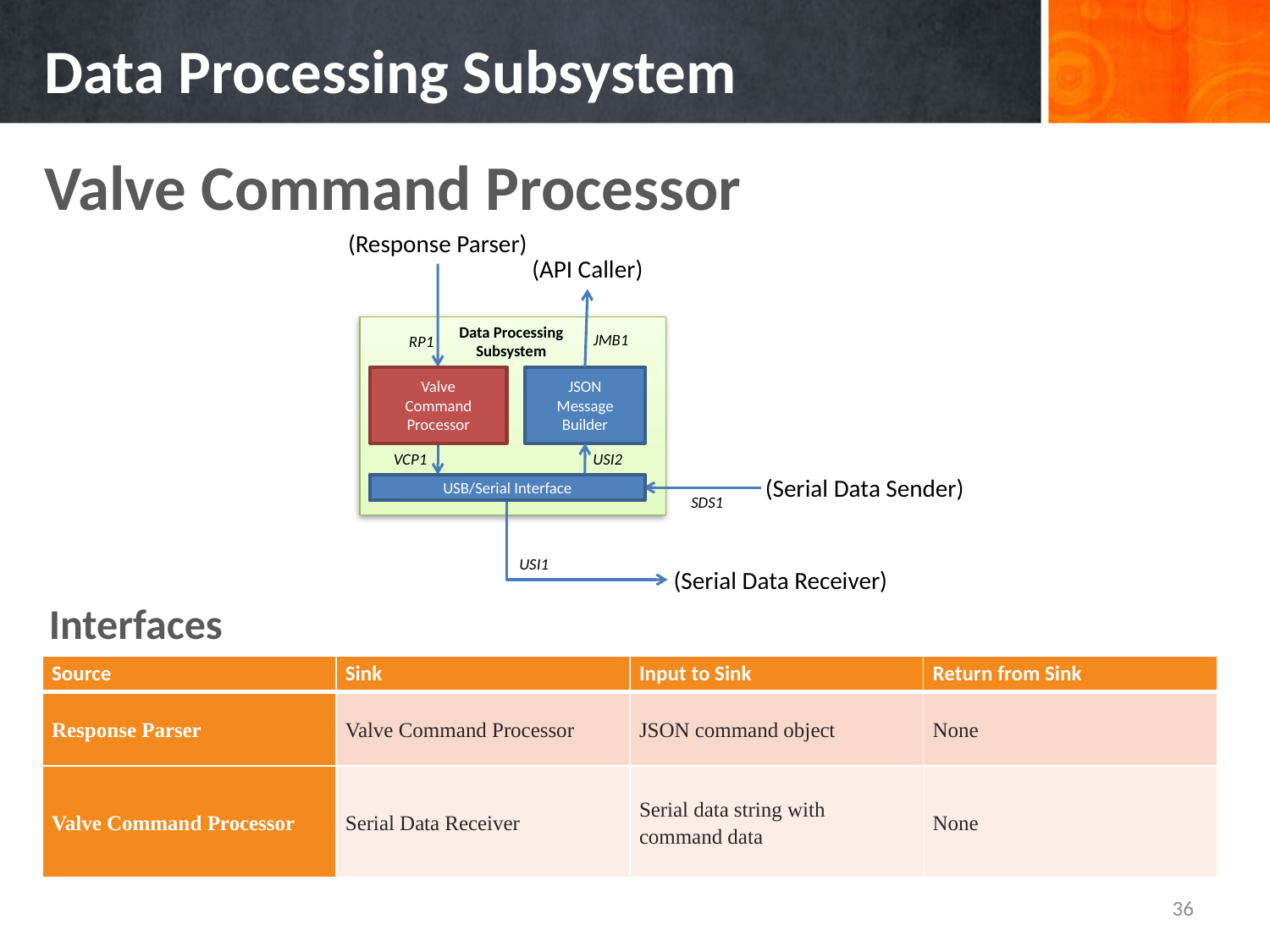

# Data Processing Subsystem
Valve Command Processor

(Response Parser)
(API Caller)
Data Processing
Subsystem

JMB1
RP1
Valve
Command Processor
Valve
Command Processor
JSON
Message Builder
VCP1
USI2
(Serial Data Sender)
USB/Serial Interface
USB/Serial Interface
SDS1
USI1
(Serial Data Receiver)
Interfaces
| Source | Sink | Input to Sink | Return from Sink |
| --- | --- | --- | --- |
| Soil Moisture Reading Collector | Control Board | Analog voltage | None |
| Source | Sink | Input to Sink | Return from Sink |
| --- | --- | --- | --- |
| Response Parser | Valve Command Processor | JSON command object | None |
| Valve Command Processor | Serial Data Receiver | Serial data string with command data | None |
36